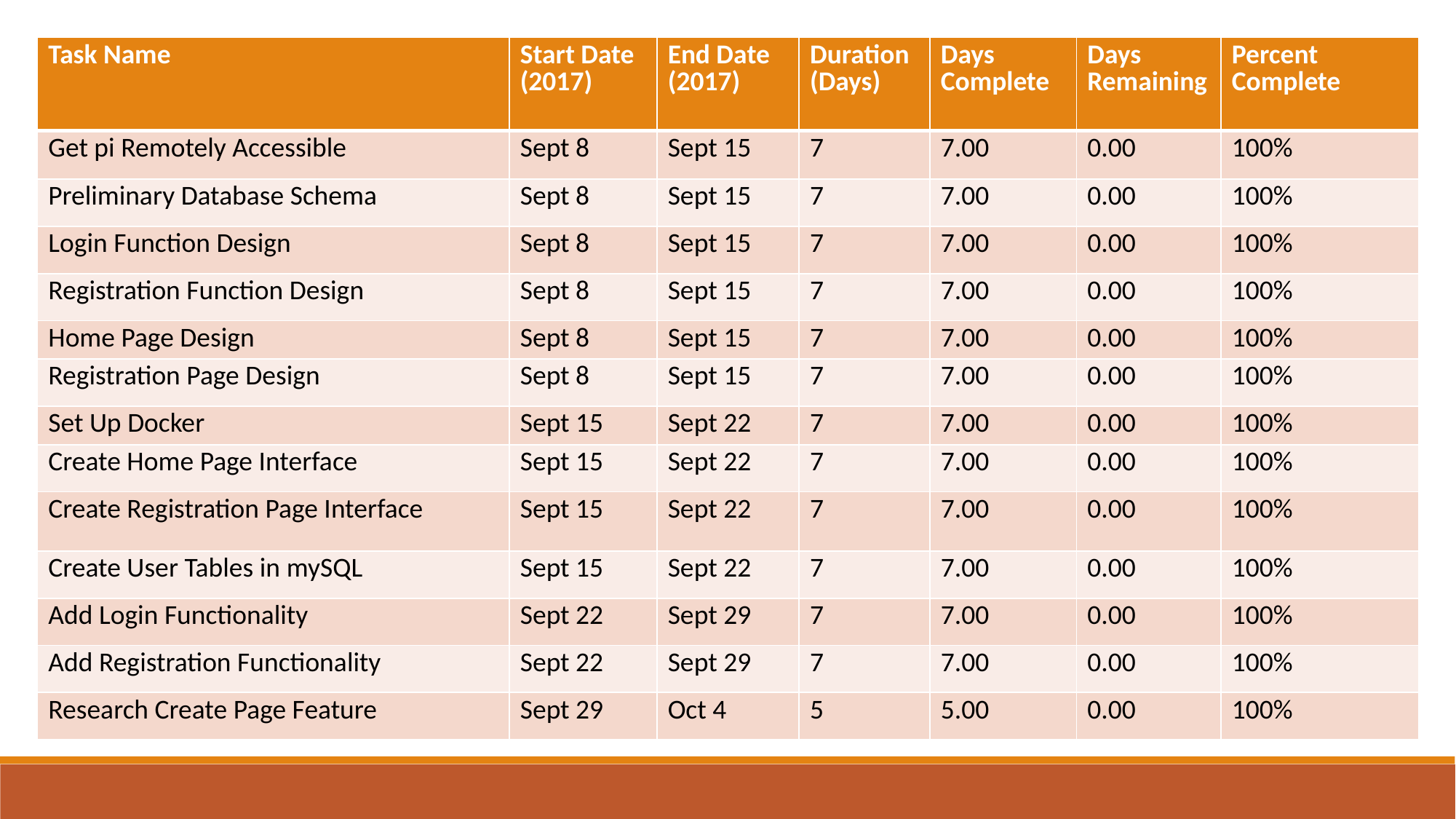

| Task Name | Start Date (2017) | End Date (2017) | Duration (Days) | Days Complete | Days Remaining | Percent Complete |
| --- | --- | --- | --- | --- | --- | --- |
| Get pi Remotely Accessible | Sept 8 | Sept 15 | 7 | 7.00 | 0.00 | 100% |
| Preliminary Database Schema | Sept 8 | Sept 15 | 7 | 7.00 | 0.00 | 100% |
| Login Function Design | Sept 8 | Sept 15 | 7 | 7.00 | 0.00 | 100% |
| Registration Function Design | Sept 8 | Sept 15 | 7 | 7.00 | 0.00 | 100% |
| Home Page Design | Sept 8 | Sept 15 | 7 | 7.00 | 0.00 | 100% |
| Registration Page Design | Sept 8 | Sept 15 | 7 | 7.00 | 0.00 | 100% |
| Set Up Docker | Sept 15 | Sept 22 | 7 | 7.00 | 0.00 | 100% |
| Create Home Page Interface | Sept 15 | Sept 22 | 7 | 7.00 | 0.00 | 100% |
| Create Registration Page Interface | Sept 15 | Sept 22 | 7 | 7.00 | 0.00 | 100% |
| Create User Tables in mySQL | Sept 15 | Sept 22 | 7 | 7.00 | 0.00 | 100% |
| Add Login Functionality | Sept 22 | Sept 29 | 7 | 7.00 | 0.00 | 100% |
| Add Registration Functionality | Sept 22 | Sept 29 | 7 | 7.00 | 0.00 | 100% |
| Research Create Page Feature | Sept 29 | Oct 4 | 5 | 5.00 | 0.00 | 100% |